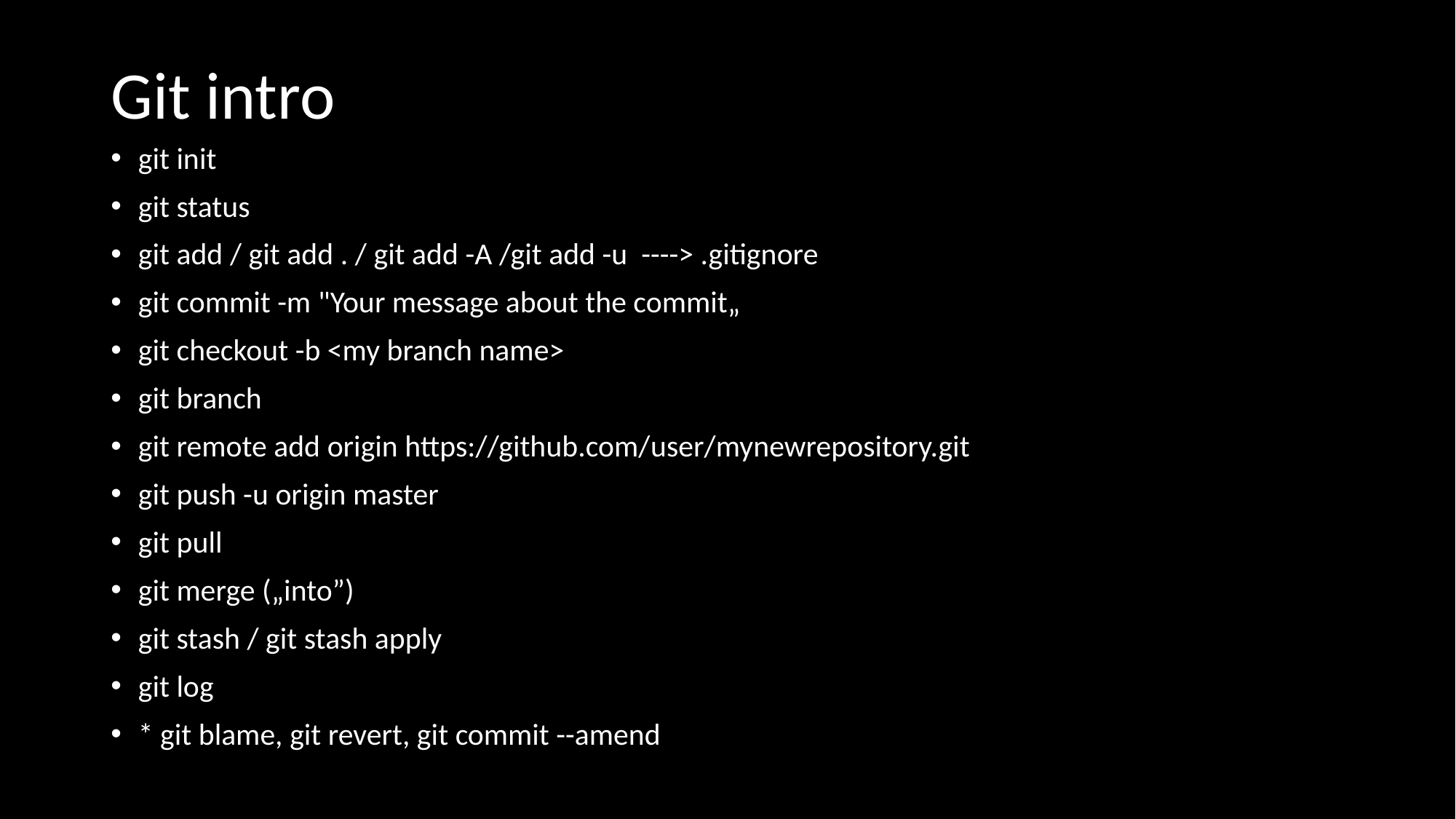

# Git intro
git init
git status
git add / git add . / git add -A /git add -u  ----> .gitignore
git commit -m "Your message about the commit„
git checkout -b <my branch name>
git branch
git remote add origin https://github.com/user/mynewrepository.git
git push -u origin master
git pull
git merge („into”)
git stash / git stash apply
git log
* git blame, git revert, git commit --amend